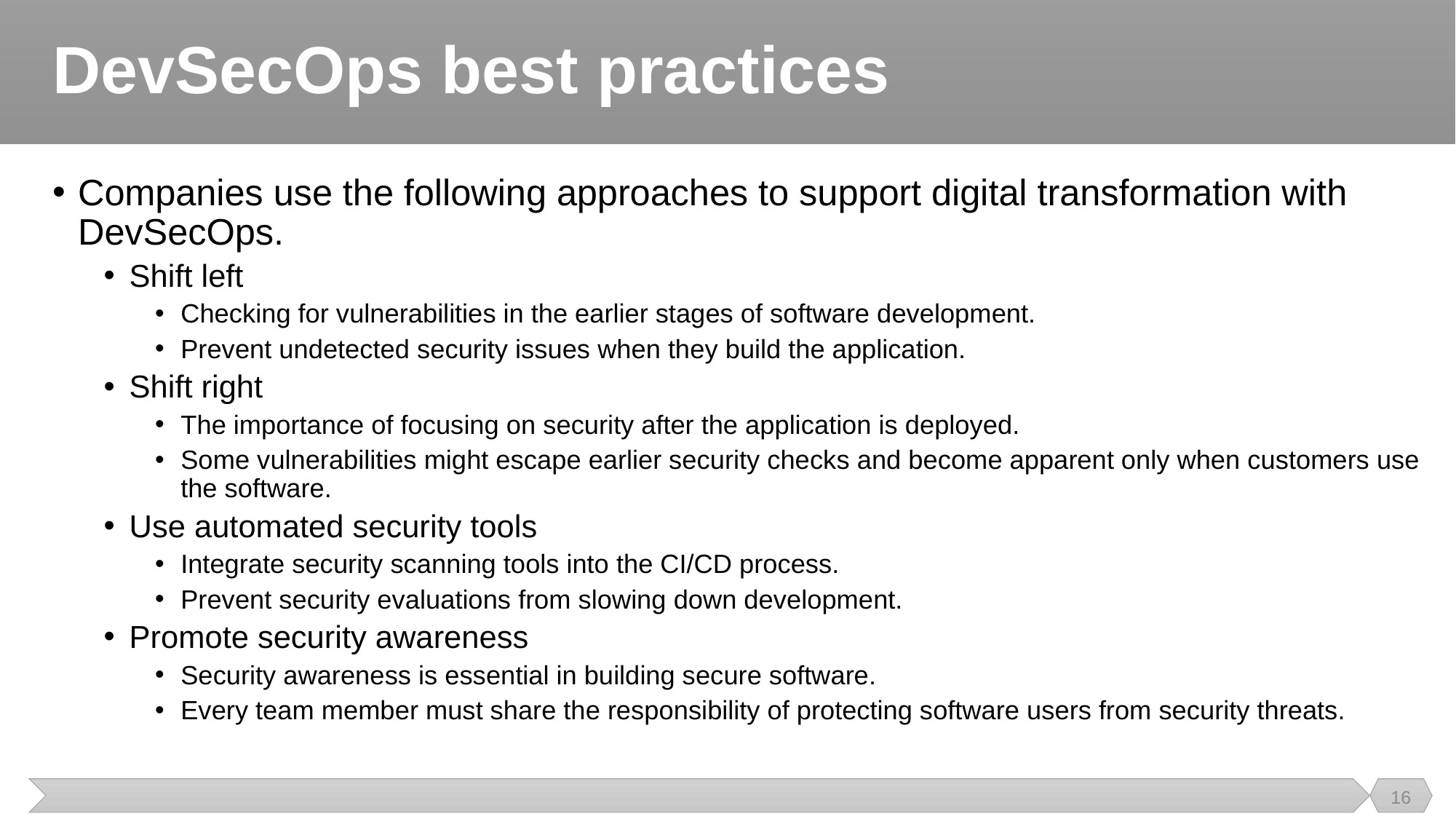

# DevSecOps best practices
Companies use the following approaches to support digital transformation with DevSecOps.
Shift left
Checking for vulnerabilities in the earlier stages of software development.
Prevent undetected security issues when they build the application.
Shift right
The importance of focusing on security after the application is deployed.
Some vulnerabilities might escape earlier security checks and become apparent only when customers use the software.
Use automated security tools
Integrate security scanning tools into the CI/CD process.
Prevent security evaluations from slowing down development.
Promote security awareness
Security awareness is essential in building secure software.
Every team member must share the responsibility of protecting software users from security threats.
16